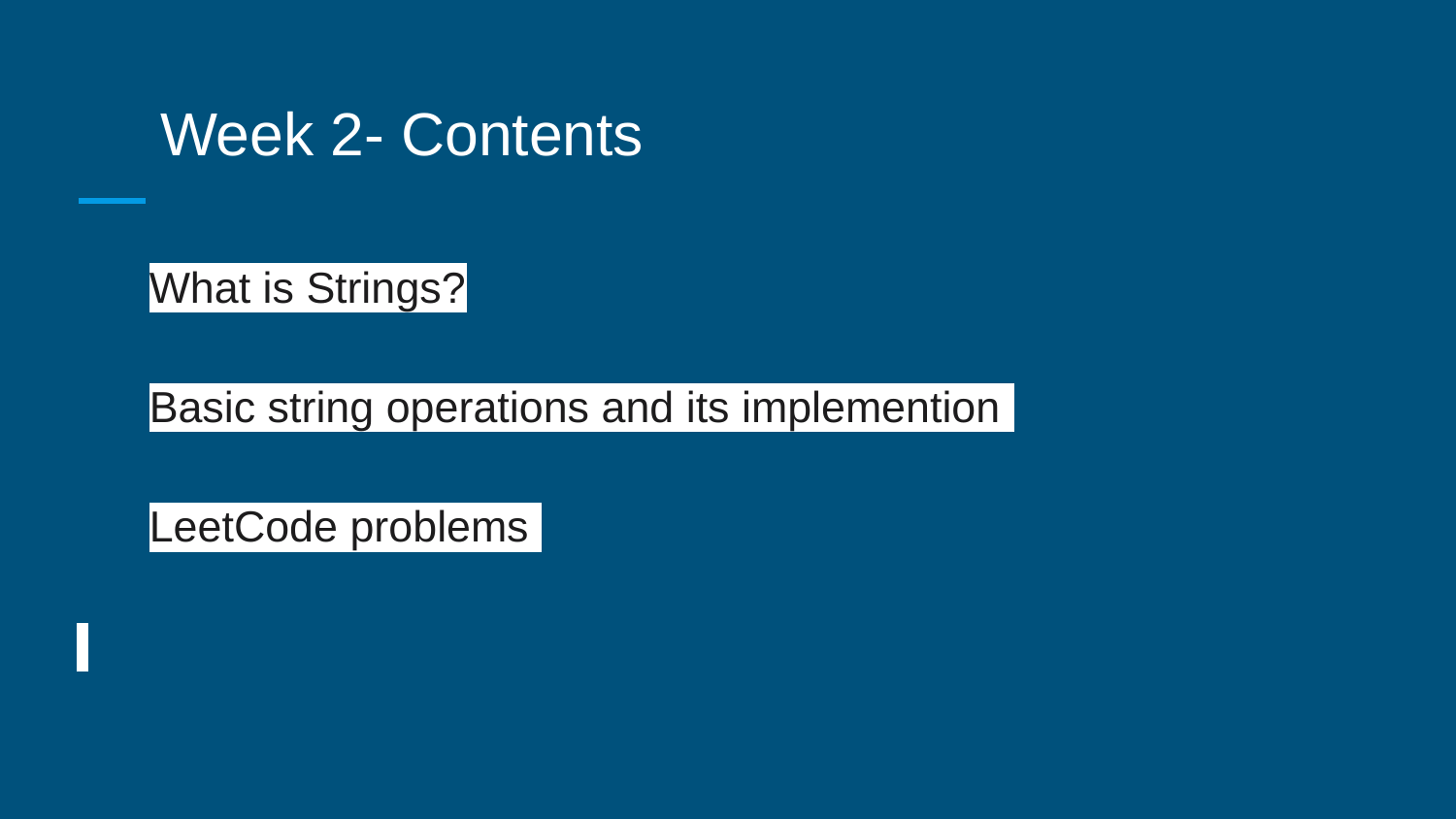

# Week 2- Contents
What is Strings?

Basic string operations and its implemention

LeetCode problems